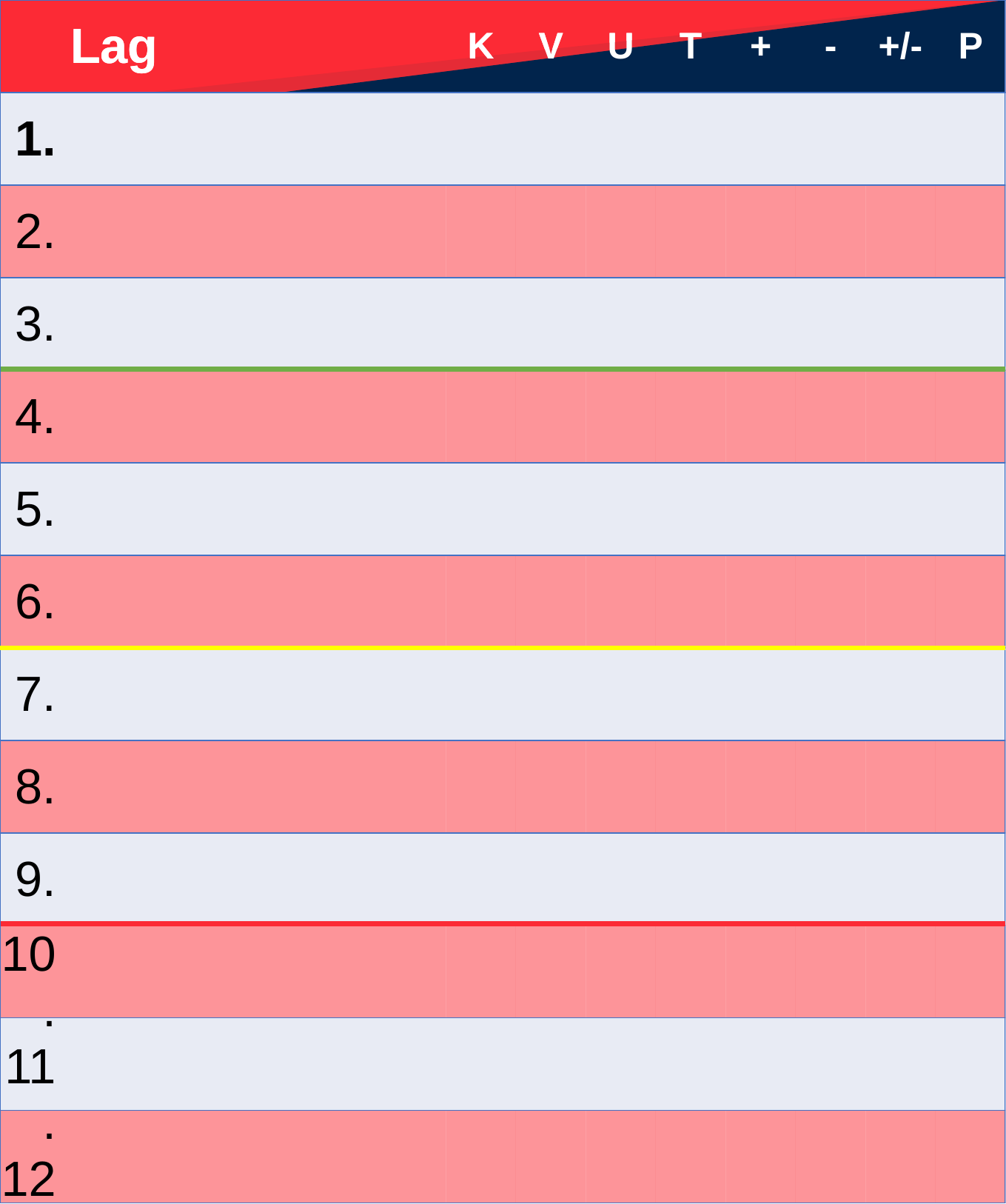

| Lag | K | V | U | T | + | - | +/- | P |
| --- | --- | --- | --- | --- | --- | --- | --- | --- |
|  |  |  |  |  |  |  |  |  |
|  |  |  |  |  |  |  |  |  |
|  |  |  |  |  |  |  |  |  |
|  |  |  |  |  |  |  |  |  |
|  |  |  |  |  |  |  |  |  |
|  |  |  |  |  |  |  |  |  |
|  |  |  |  |  |  |  |  |  |
|  |  |  |  |  |  |  |  |  |
|  |  |  |  |  |  |  |  |  |
|  |  |  |  |  |  |  |  |  |
|  |  |  |  |  |  |  |  |  |
|  |  |  |  |  |  |  |  |  |
| Lag | K | V | U | T | + | - | +/- | P |
| --- | --- | --- | --- | --- | --- | --- | --- | --- |

| 1. |
| --- |
| 2. |
| 3. |
| 4. |
| 5. |
| 6. |
| 7. |
| 8. |
| 9. |
| 10. |
| 11. |
| 12. |